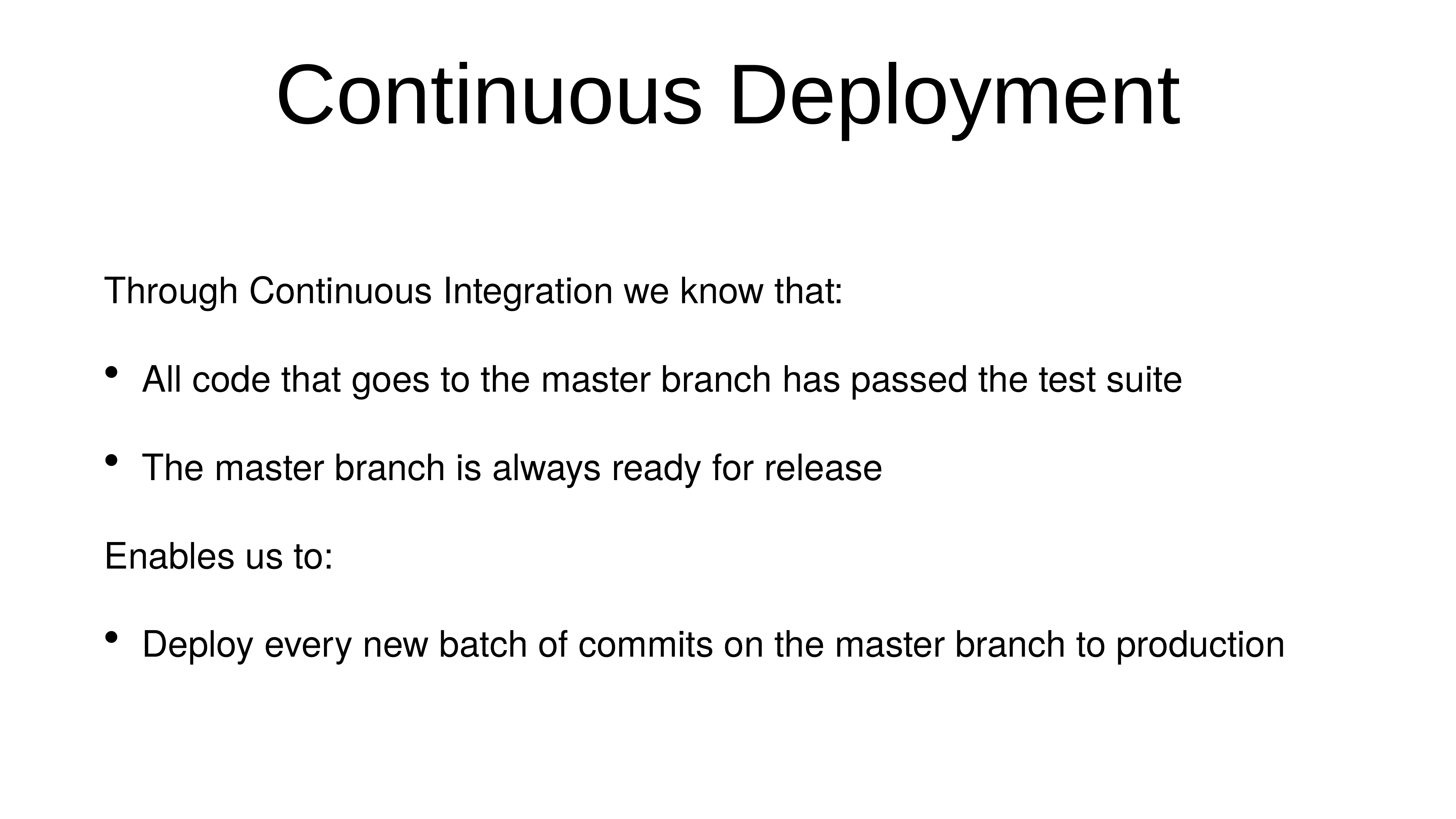

# Continuous Deployment
Through Continuous Integration we know that:
All code that goes to the master branch has passed the test suite
The master branch is always ready for release
Enables us to:
Deploy every new batch of commits on the master branch to production